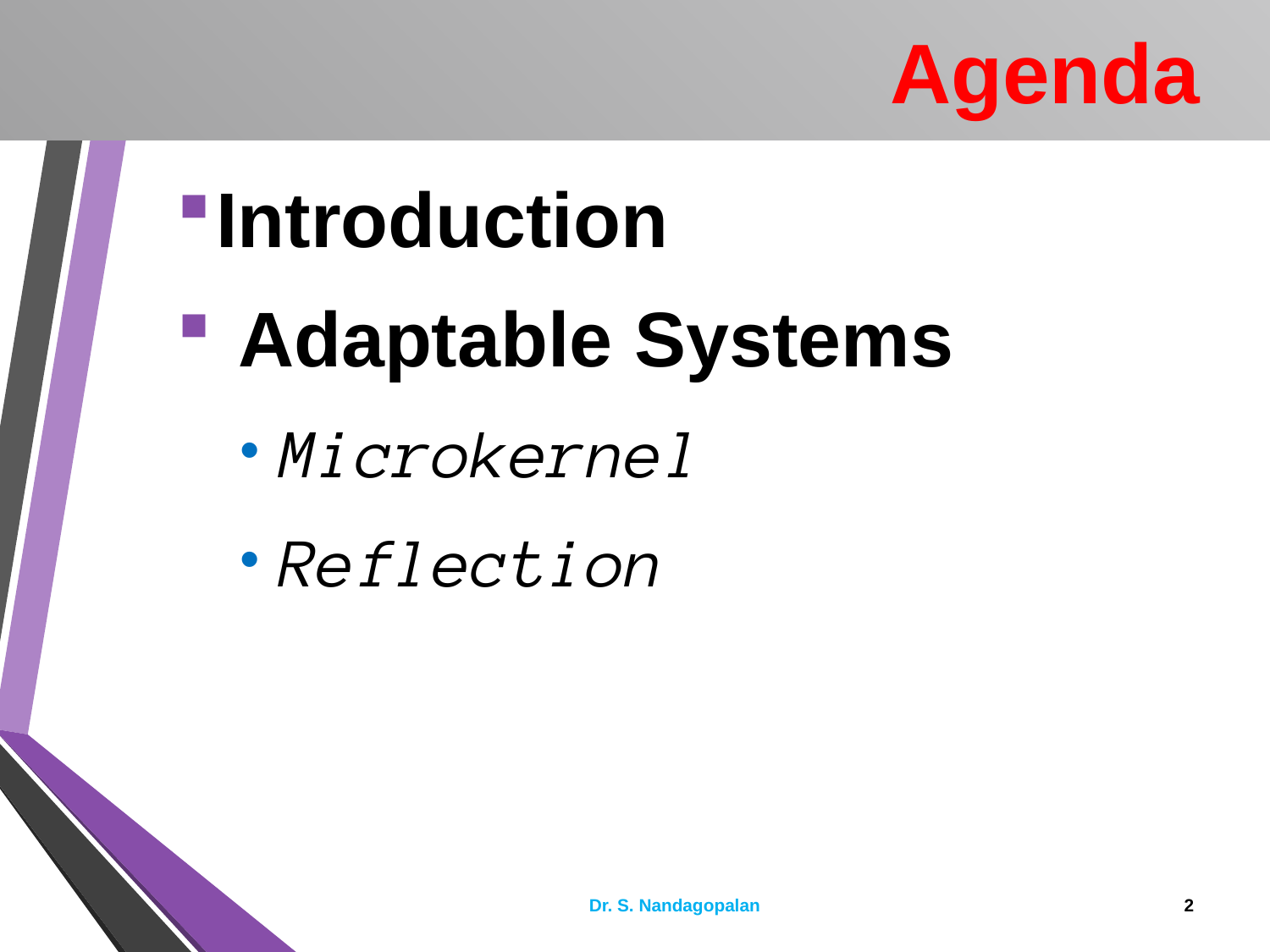

# Agenda
Introduction
 Adaptable Systems
Microkernel
Reflection

Dr. S. Nandagopalan
2